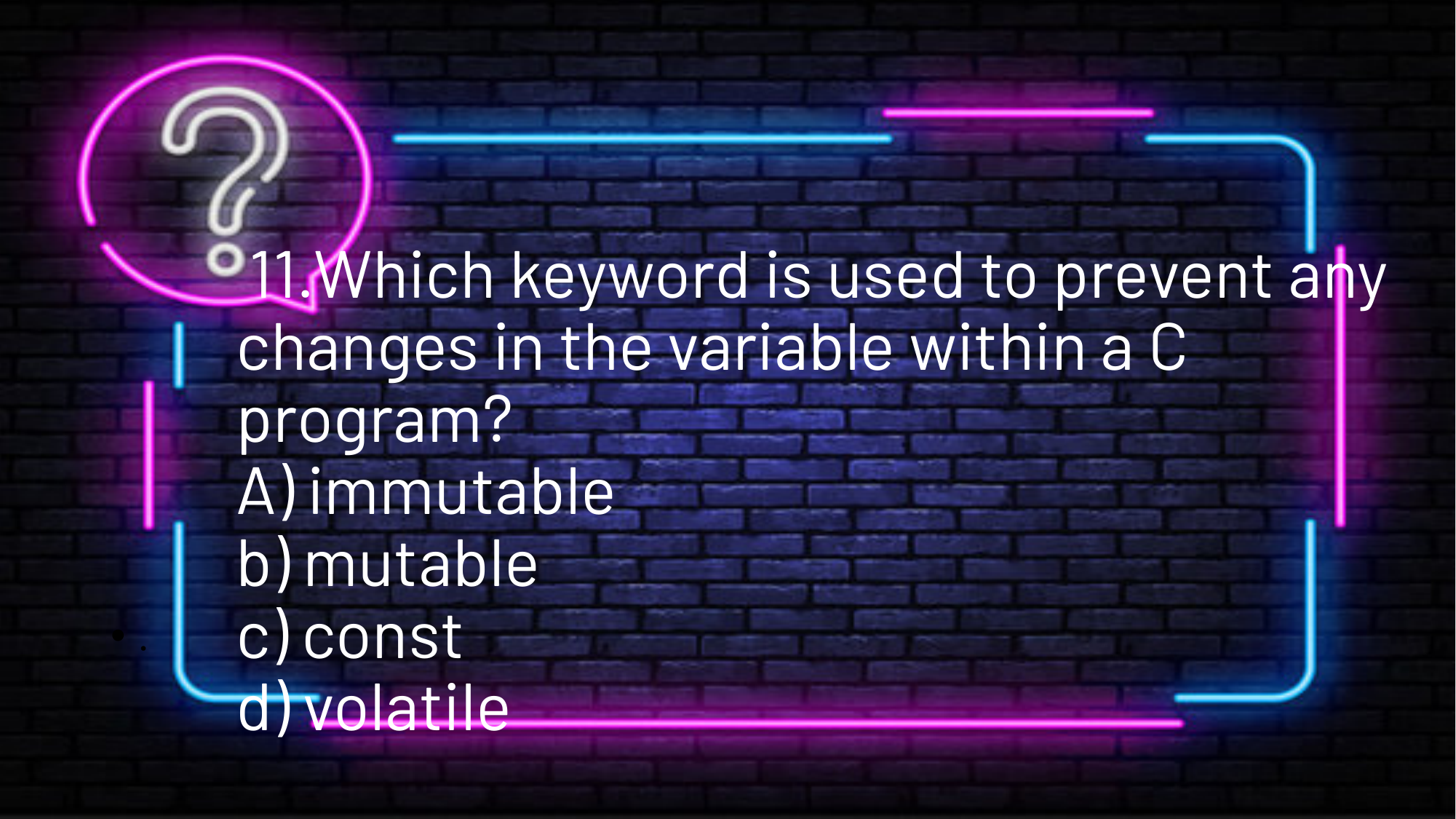

# 11.Which keyword is used to prevent any changes in the variable within a C program? A) immutable b) mutable c) const d) volatile
.